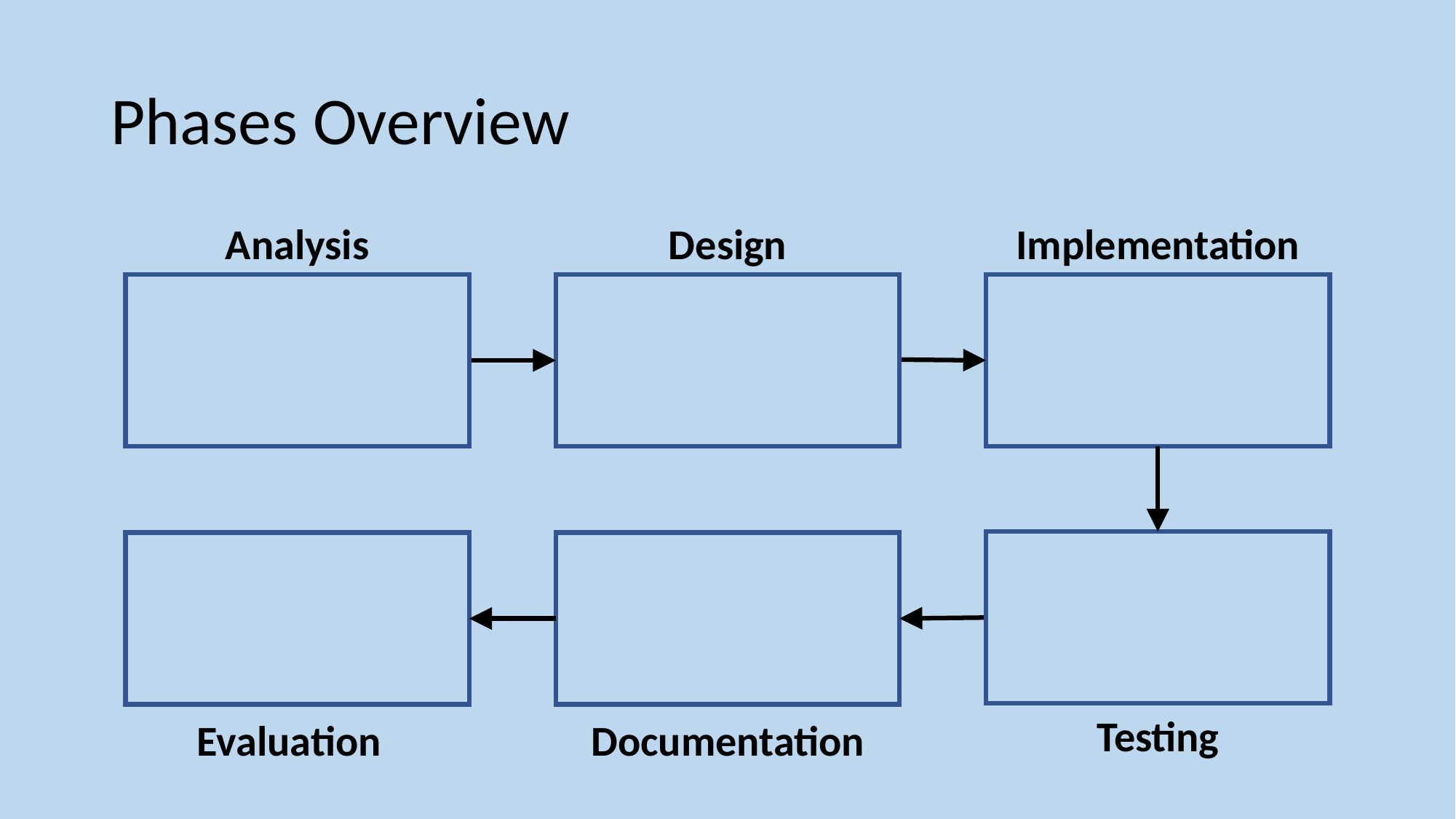

# Phases Overview
Analysis

Design

Implementation

Testing

Evaluation

Documentation